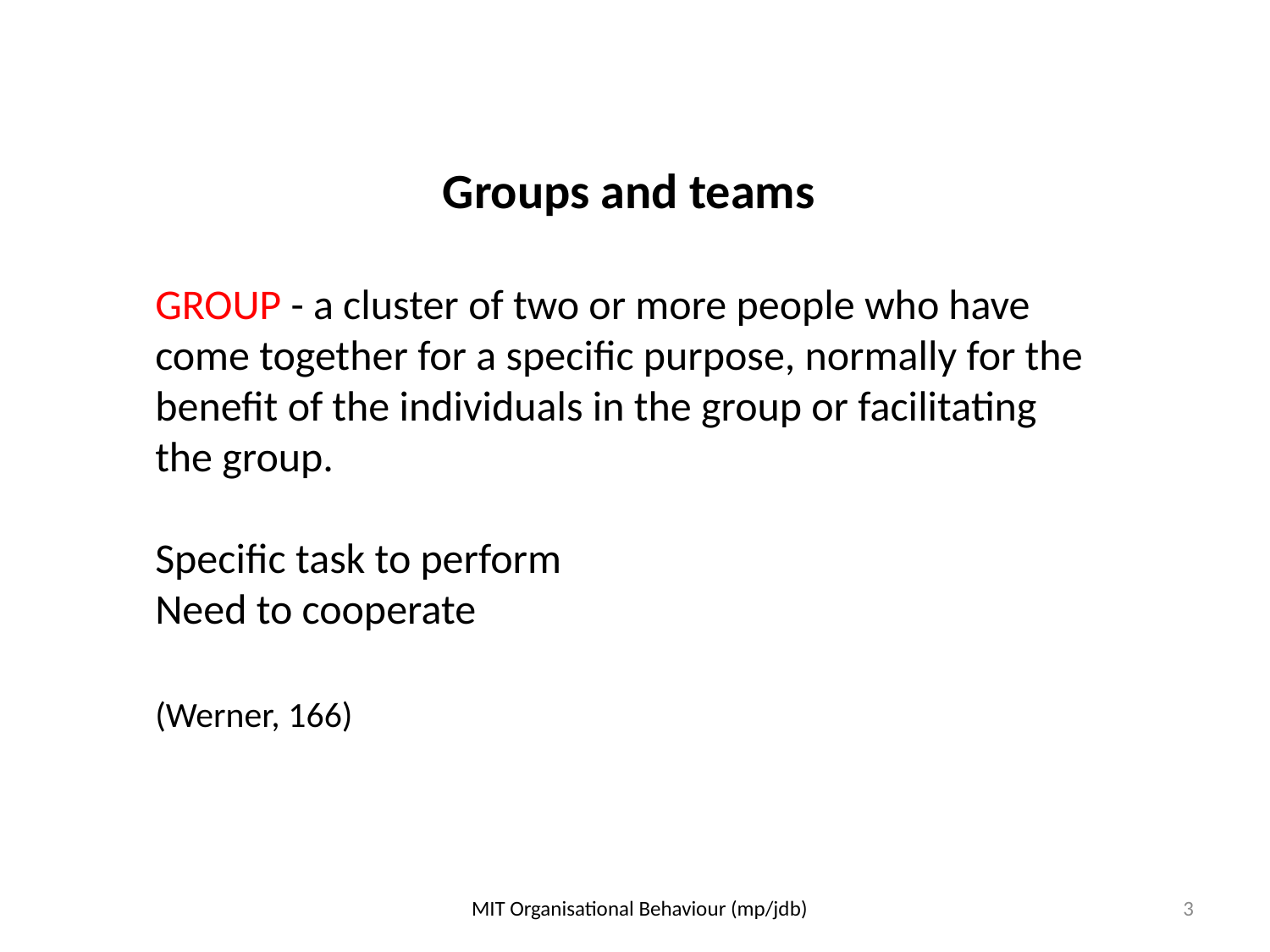

Groups and teams

GROUP - a cluster of two or more people who have come together for a specific purpose, normally for the benefit of the individuals in the group or facilitating the group.

Specific task to perform
Need to cooperate

(Werner, 166)

MIT Organisational Behaviour (mp/jdb)
3